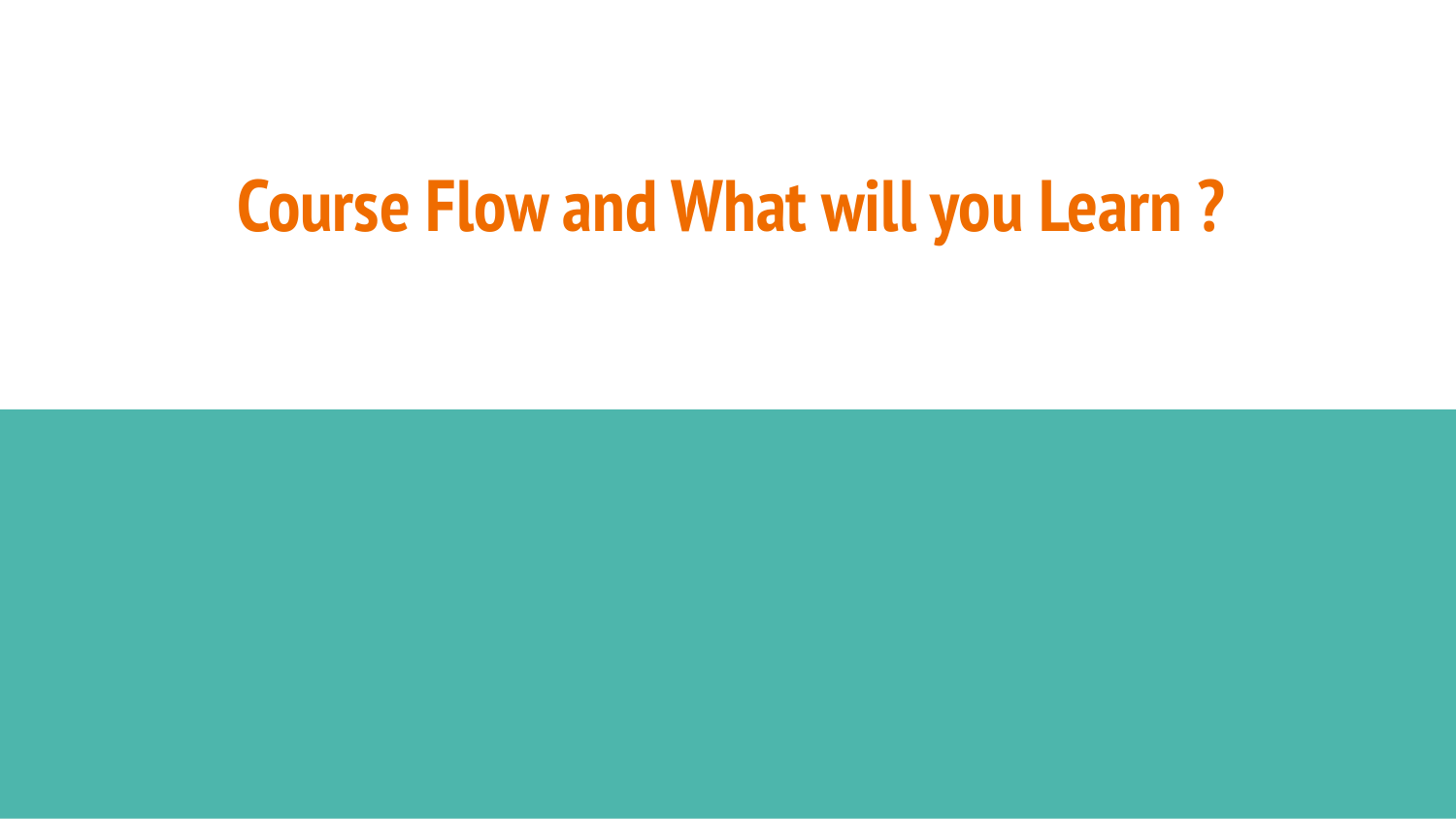

# Course Flow and What will you Learn ?